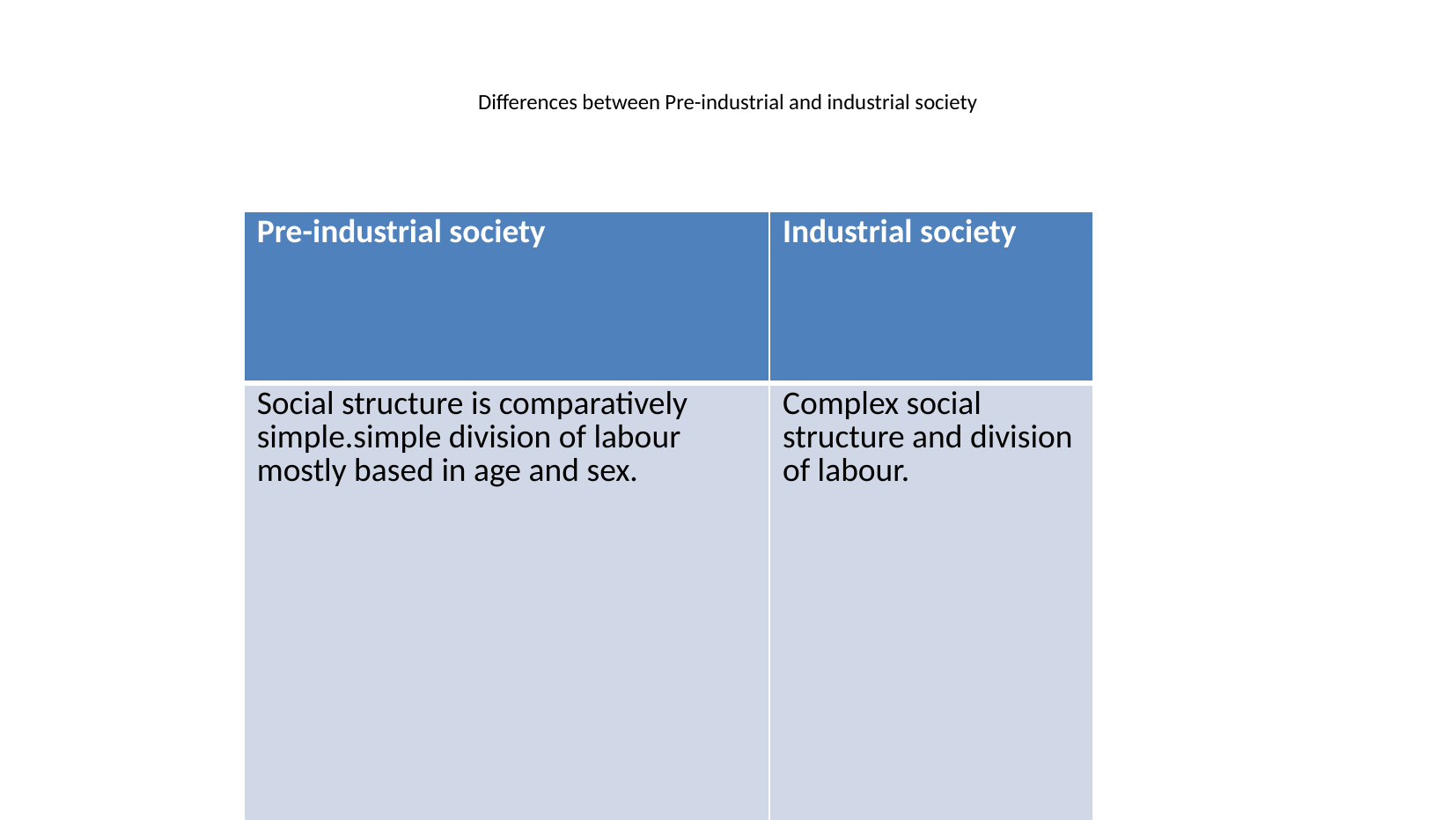

# Differences between Pre-industrial and industrial society
| Pre-industrial society | Industrial society |
| --- | --- |
| Social structure is comparatively simple.simple division of labour mostly based in age and sex. | Complex social structure and division of labour. |
| Fewer statuses and roles | Vast number of statuses and roles emerges |
| Social institutions other than family and kinship are either non-existent or in a developing stage. | Social institutions such as marriage,family,kinship,economy,polity,education,etc are much developed. |
|  |  |
|  |  |